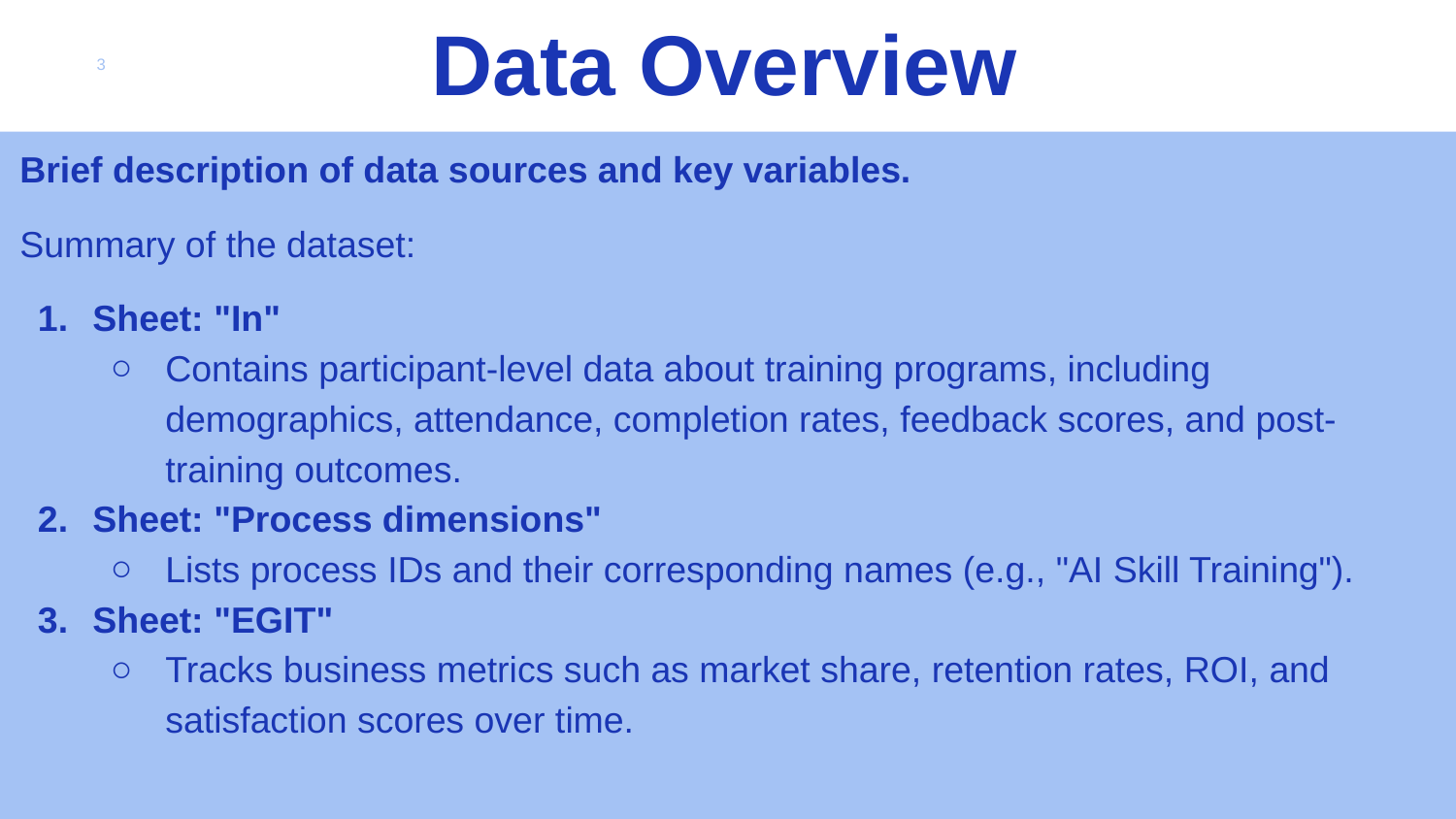

# Data Overview
3
Brief description of data sources and key variables.
Summary of the dataset:
Sheet: "In"
Contains participant-level data about training programs, including demographics, attendance, completion rates, feedback scores, and post-training outcomes.
Sheet: "Process dimensions"
Lists process IDs and their corresponding names (e.g., "AI Skill Training").
Sheet: "EGIT"
Tracks business metrics such as market share, retention rates, ROI, and satisfaction scores over time.